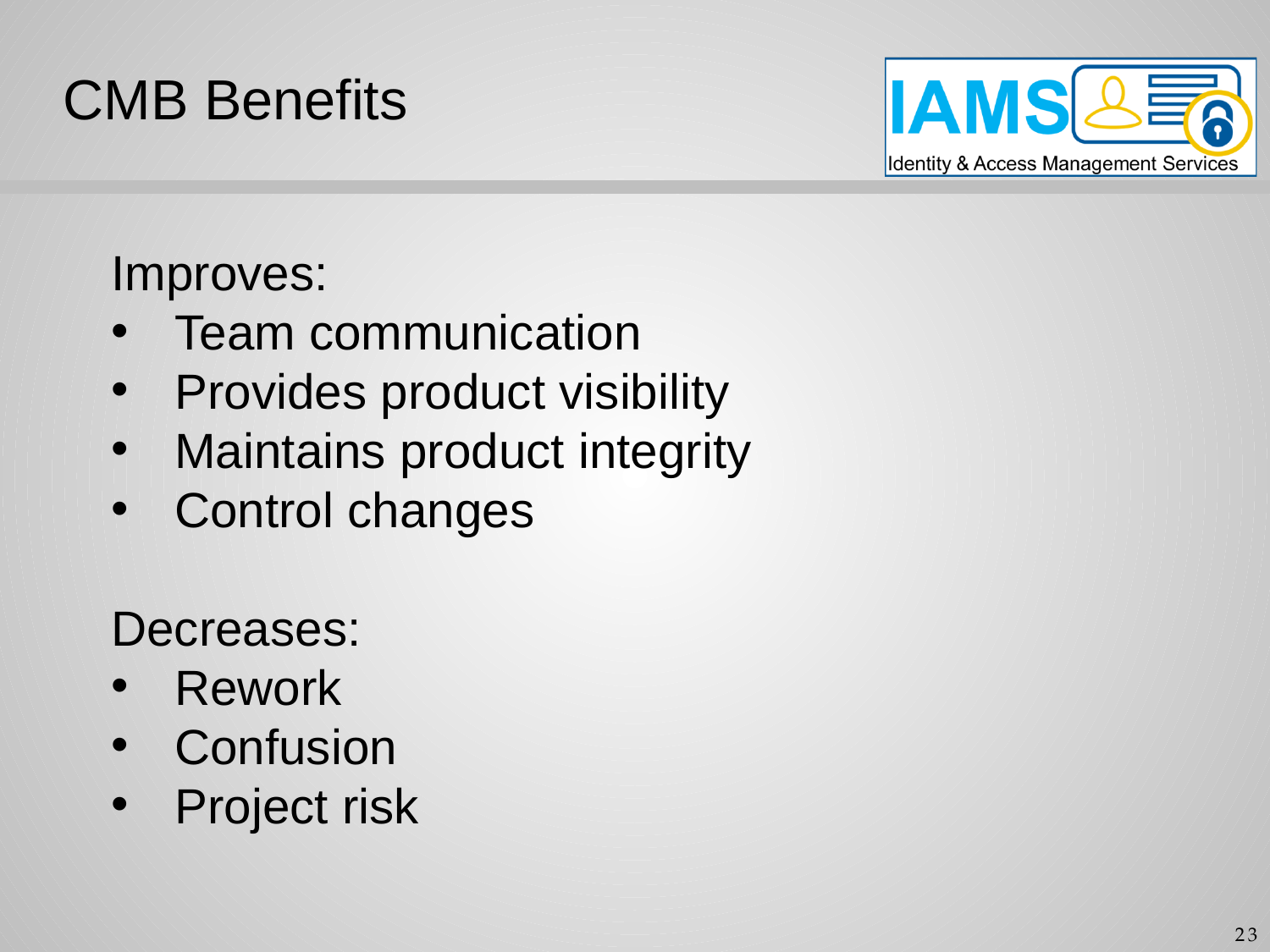

CMB Benefits
Improves:
Team communication
Provides product visibility
Maintains product integrity
Control changes

Decreases:
Rework
Confusion
Project risk